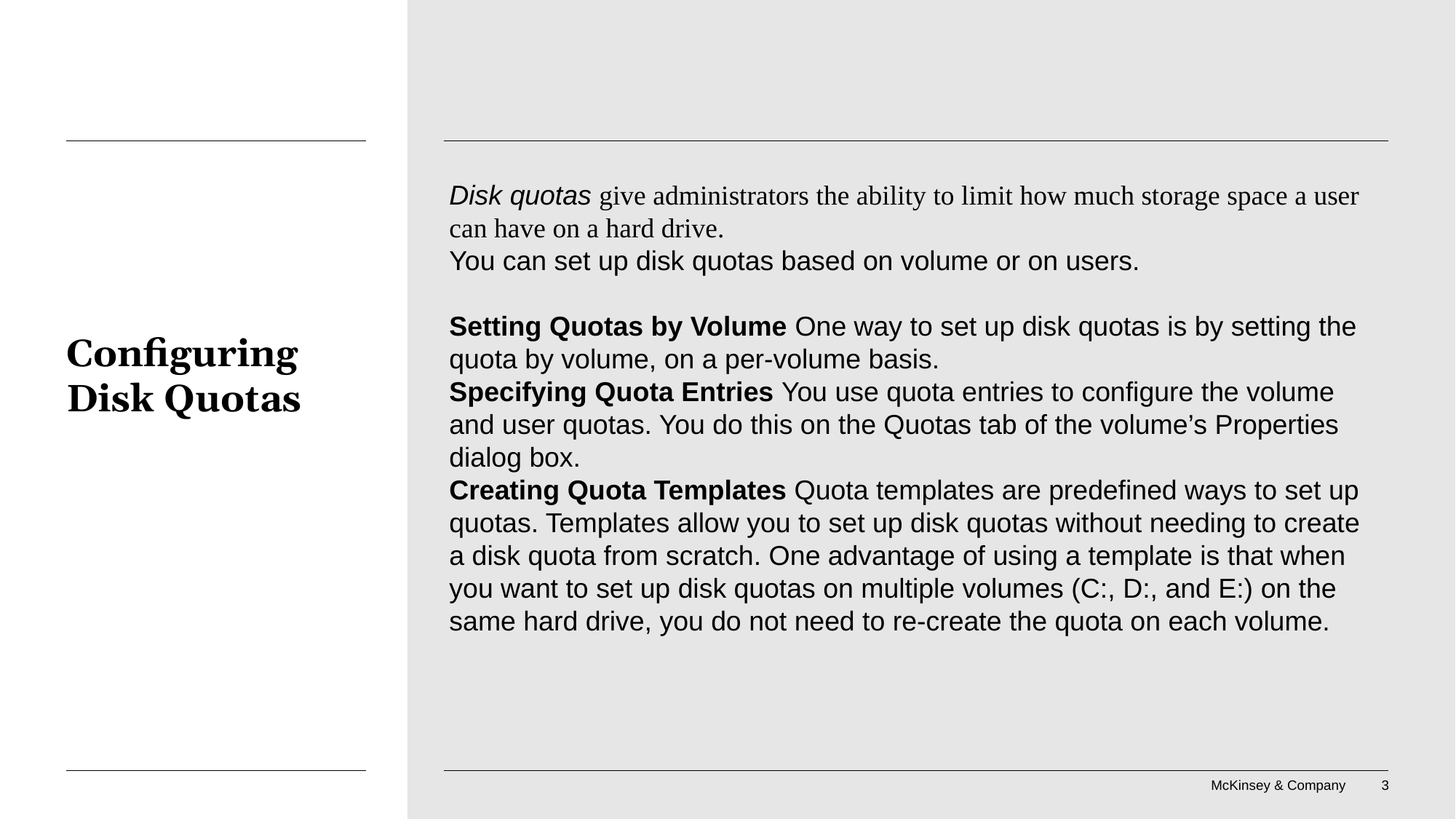

Disk quotas give administrators the ability to limit how much storage space a user can have on a hard drive.
You can set up disk quotas based on volume or on users.

Setting Quotas by Volume One way to set up disk quotas is by setting the quota by volume, on a per-volume basis.
Specifying Quota Entries You use quota entries to configure the volume and user quotas. You do this on the Quotas tab of the volume’s Properties dialog box.
Creating Quota Templates Quota templates are predefined ways to set up quotas. Templates allow you to set up disk quotas without needing to create a disk quota from scratch. One advantage of using a template is that when you want to set up disk quotas on multiple volumes (C:, D:, and E:) on the same hard drive, you do not need to re-create the quota on each volume.
# Configuring Disk Quotas